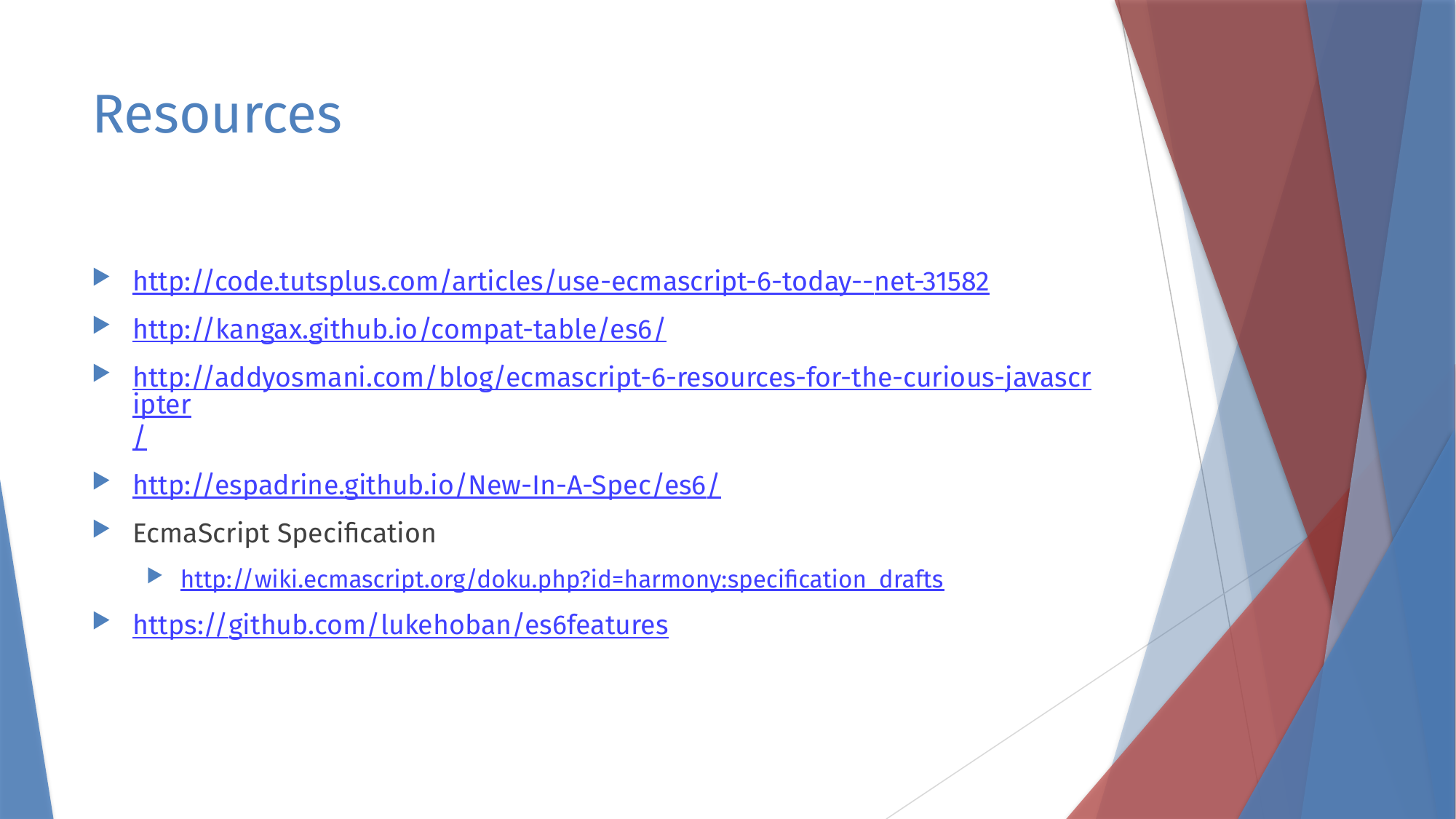

# Resources
http://code.tutsplus.com/articles/use-ecmascript-6-today--net-31582
http://kangax.github.io/compat-table/es6/
http://addyosmani.com/blog/ecmascript-6-resources-for-the-curious-javascripter/
http://espadrine.github.io/New-In-A-Spec/es6/
EcmaScript Specification
http://wiki.ecmascript.org/doku.php?id=harmony:specification_drafts
https://github.com/lukehoban/es6features